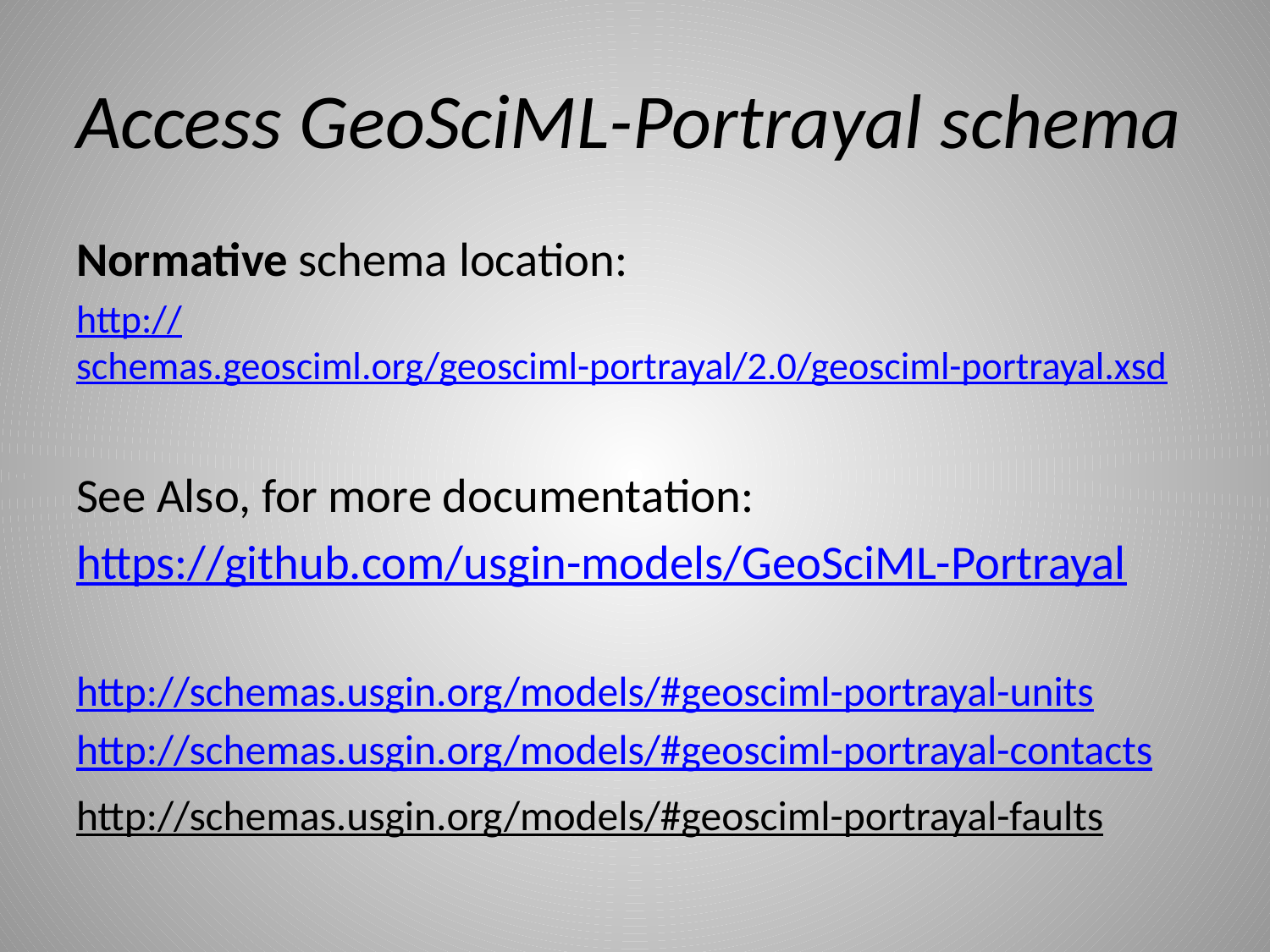

# Access GeoSciML-Portrayal schema
Normative schema location:
http://schemas.geosciml.org/geosciml-portrayal/2.0/geosciml-portrayal.xsd

See Also, for more documentation:
https://github.com/usgin-models/GeoSciML-Portrayal

http://schemas.usgin.org/models/#geosciml-portrayal-units
http://schemas.usgin.org/models/#geosciml-portrayal-contacts
http://schemas.usgin.org/models/#geosciml-portrayal-faults